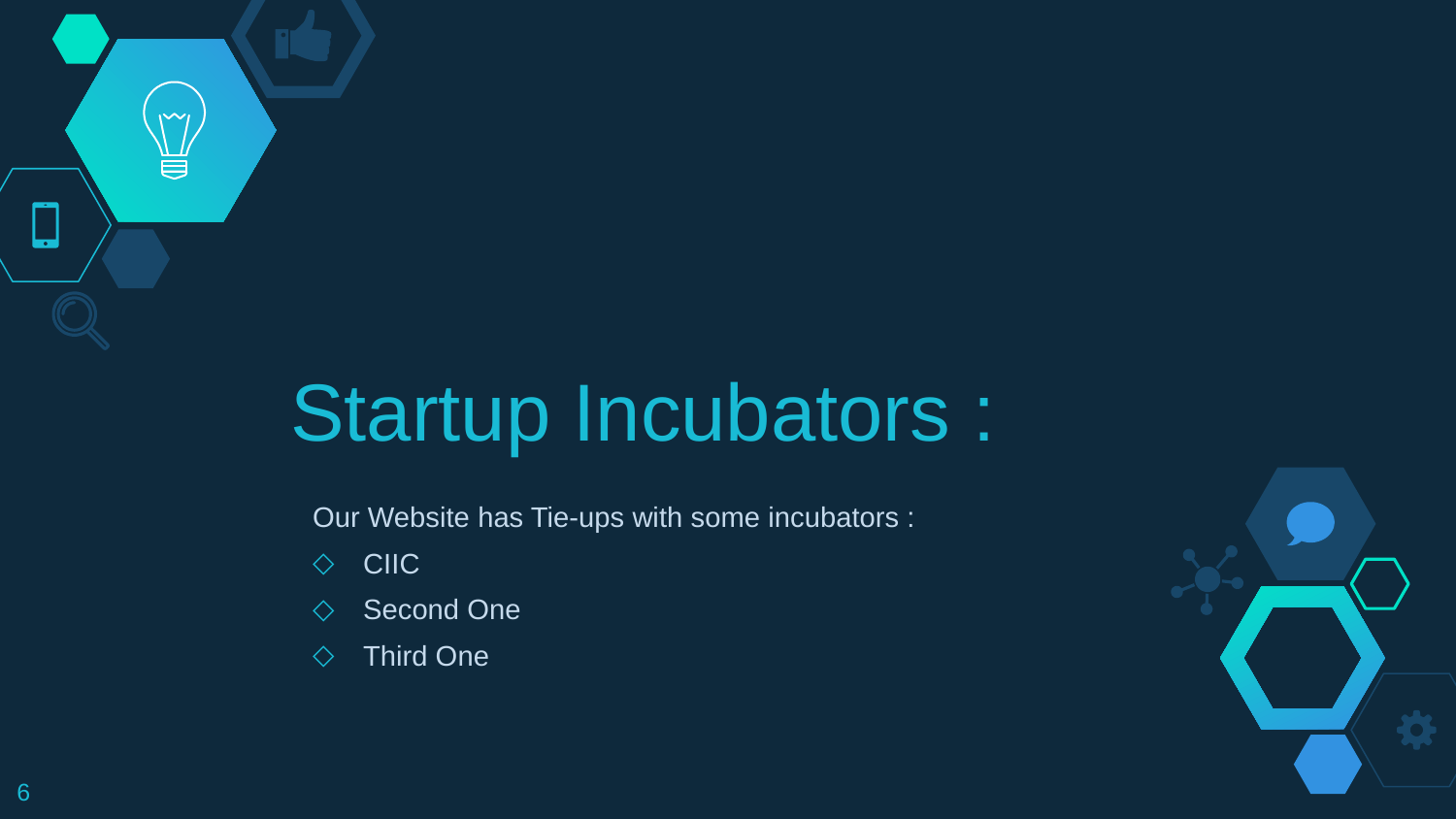

# Startup Incubators :
Our Website has Tie-ups with some incubators :
CIIC
Second One
Third One

6